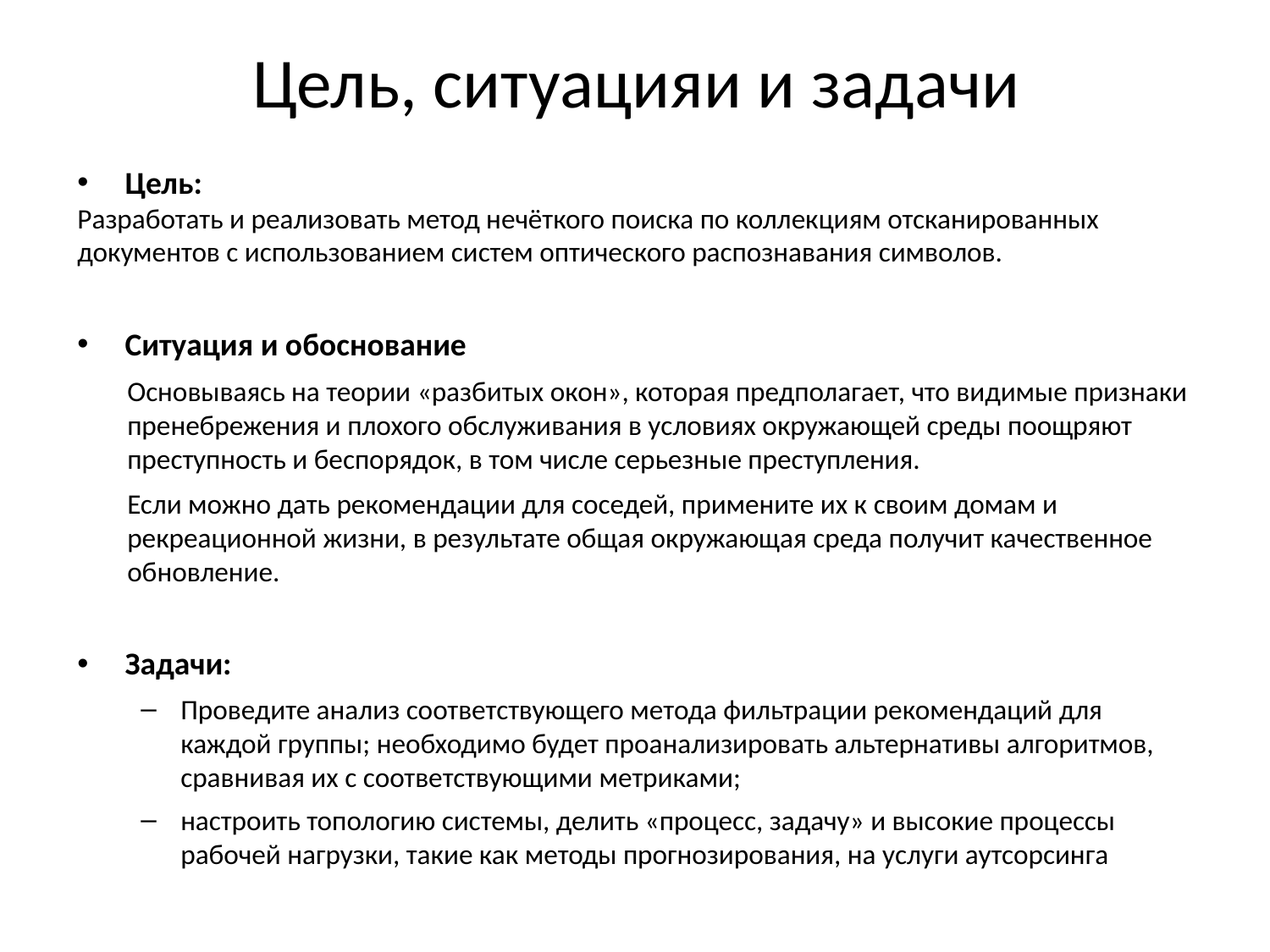

Цель, ситуацияи и задачи
Цель:
Разработать и реализовать метод нечёткого поиска по коллекциям отсканированных документов с использованием систем оптического распознавания символов.

Ситуация и обоснование
Основываясь на теории «разбитых окон», которая предполагает, что видимые признаки пренебрежения и плохого обслуживания в условиях окружающей среды поощряют преступность и беспорядок, в том числе серьезные преступления.
Если можно дать рекомендации для соседей, примените их к своим домам и рекреационной жизни, в результате общая окружающая среда получит качественное обновление.

Задачи:
Проведите анализ соответствующего метода фильтрации рекомендаций для каждой группы; необходимо будет проанализировать альтернативы алгоритмов, сравнивая их с соответствующими метриками;
настроить топологию системы, делить «процесс, задачу» и высокие процессы рабочей нагрузки, такие как методы прогнозирования, на услуги аутсорсинга